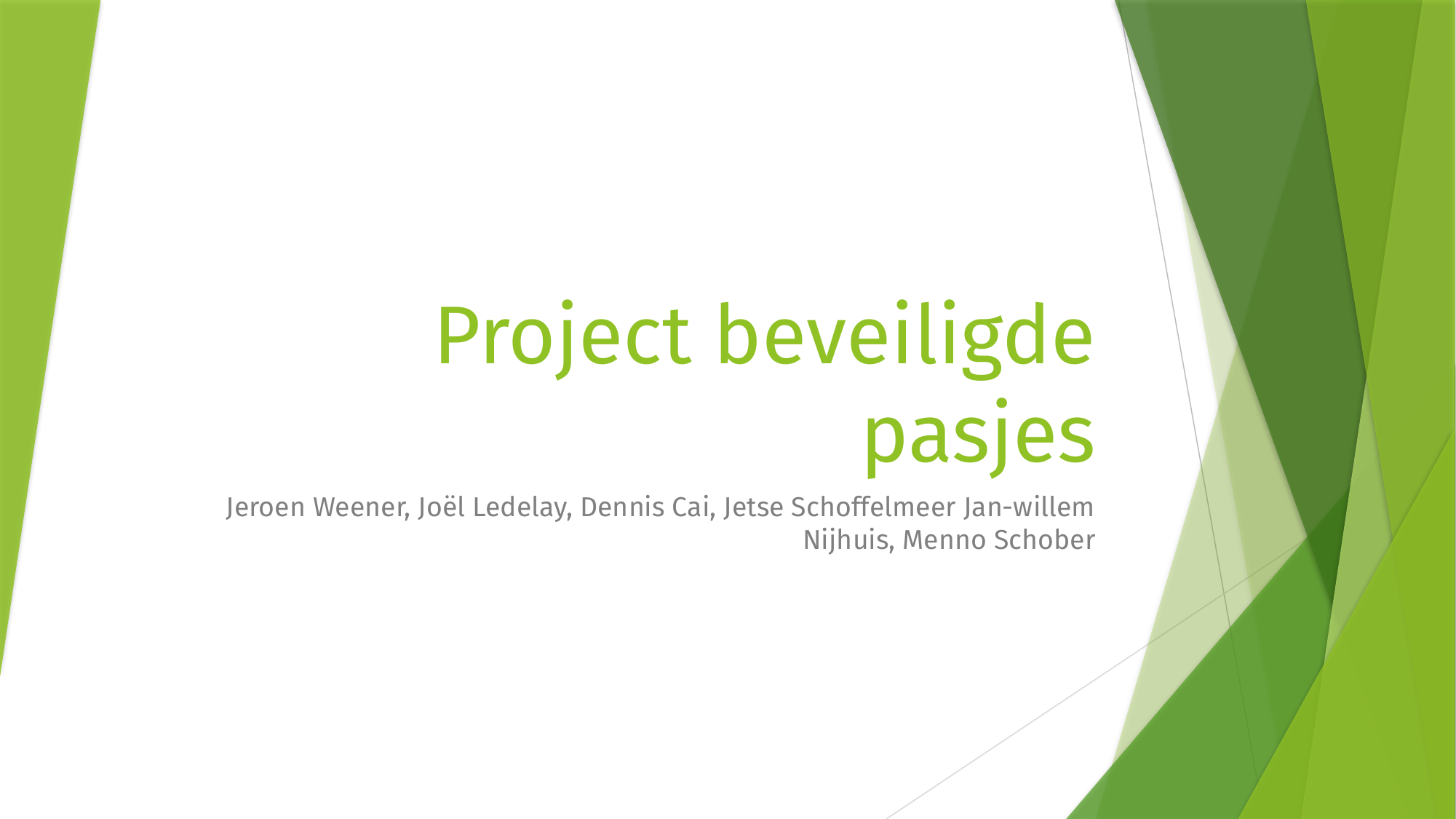

# Project beveiligde pasjes
Jeroen Weener, Joël Ledelay, Dennis Cai, Jetse Schoffelmeer Jan-willem Nijhuis, Menno Schober